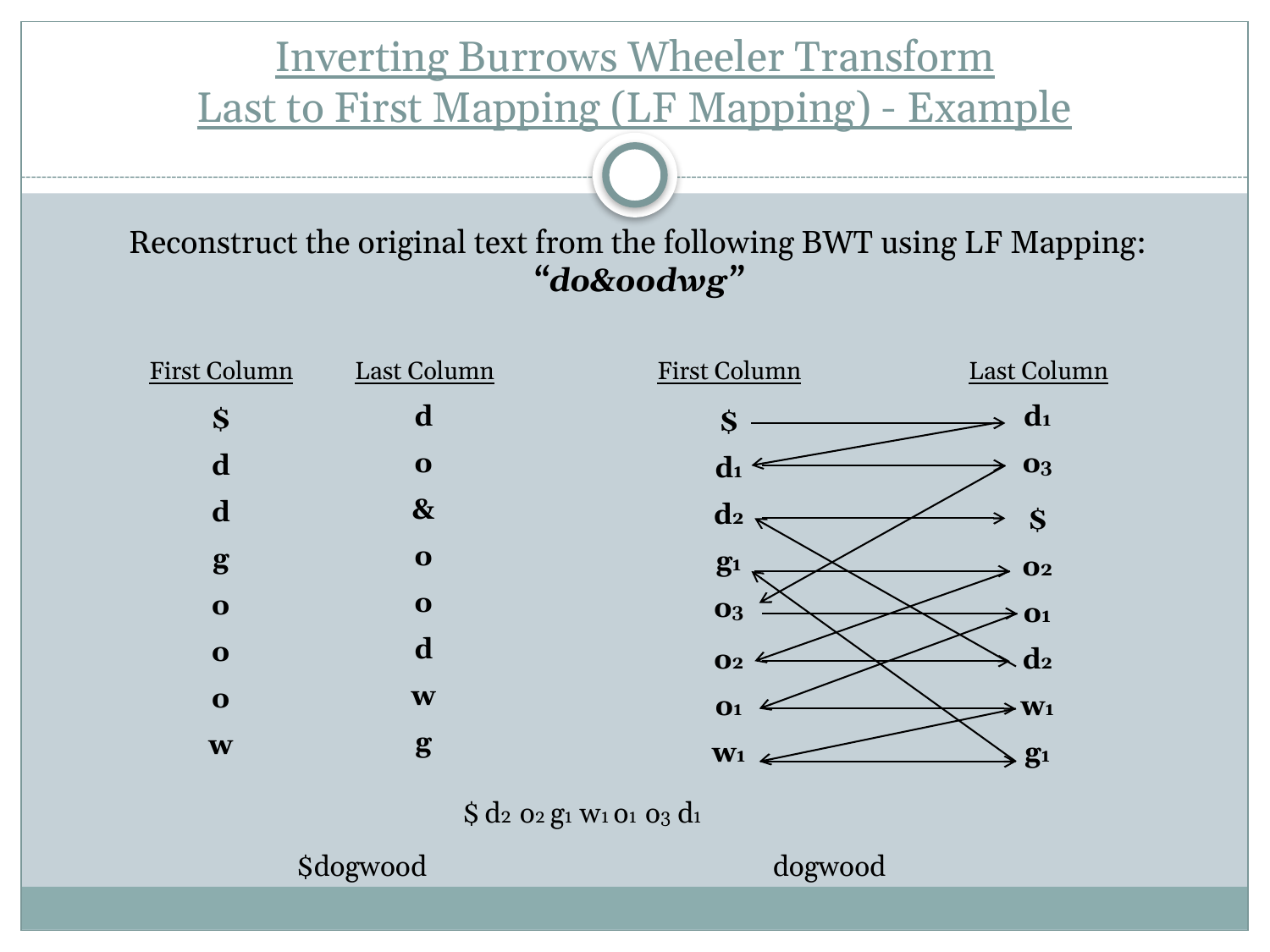

# Inverting Burrows Wheeler Transform Last to First Mapping (LF Mapping) - Example
Reconstruct the original text from the following BWT using LF Mapping:
“do&oodwg”
First Column
Last Column
First Column
Last Column
| d |
| --- |
| o |
| & |
| o |
| o |
| d |
| w |
| g |
| d1 |
| --- |
| o3 |
| $ |
| o2 |
| o1 |
| d2 |
| w1 |
| g1 |
| $ |
| --- |
| d |
| d |
| g |
| o |
| o |
| o |
| w |
| $ |
| --- |
| d1 |
| d2 |
| g1 |
| o3 |
| o2 |
| o1 |
| w1 |
$
d2
o2
g1
w1
o1
o3
d1
$dogwood
dogwood